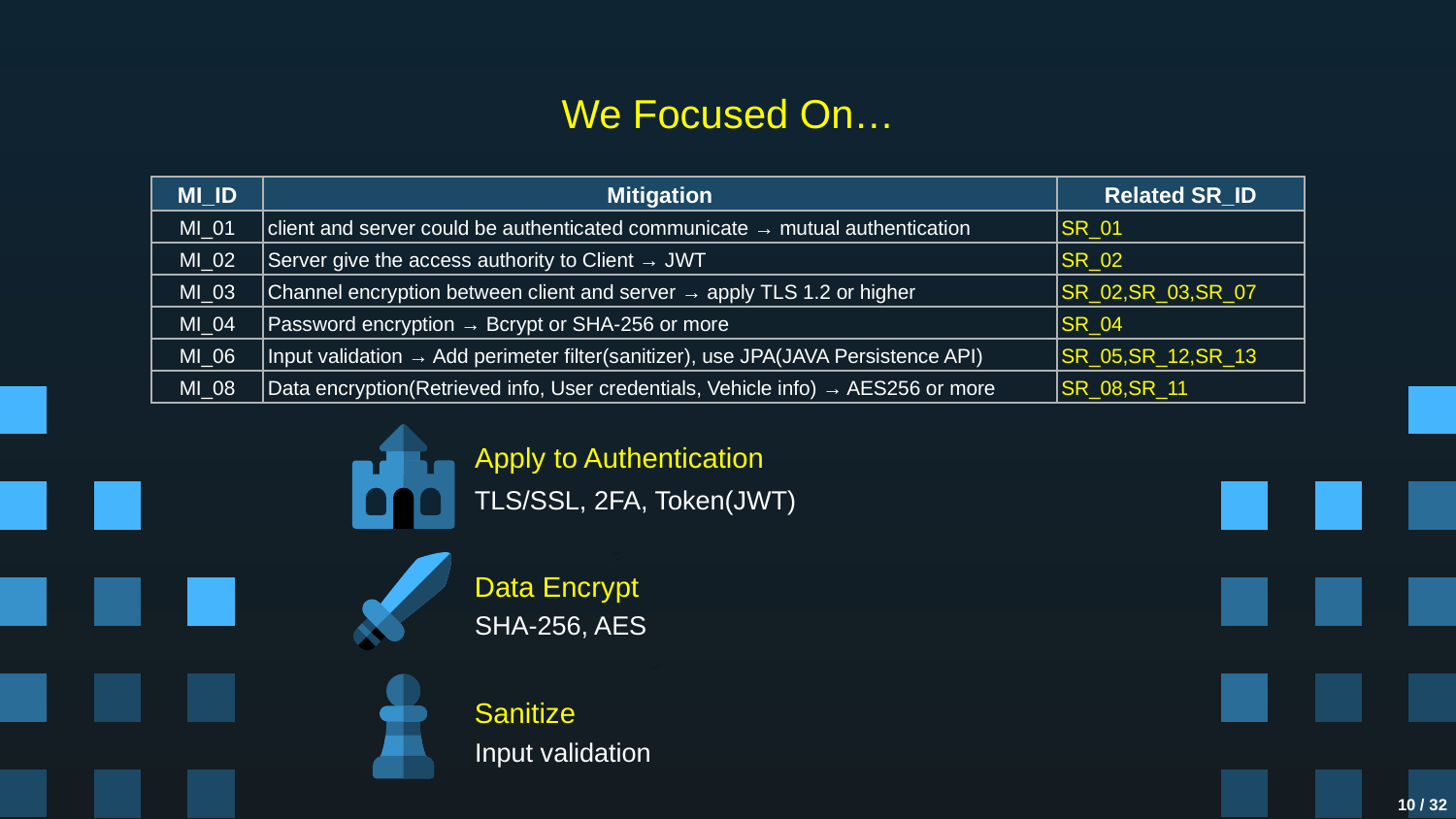

# We Focused On…
| MI\_ID | Mitigation | Related SR\_ID |
| --- | --- | --- |
| MI\_01 | client and server could be authenticated communicate → mutual authentication | SR\_01 |
| MI\_02 | Server give the access authority to Client → JWT | SR\_02 |
| MI\_03 | Channel encryption between client and server → apply TLS 1.2 or higher | SR\_02,SR\_03,SR\_07 |
| MI\_04 | Password encryption → Bcrypt or SHA-256 or more | SR\_04 |
| MI\_06 | Input validation → Add perimeter filter(sanitizer), use JPA(JAVA Persistence API) | SR\_05,SR\_12,SR\_13 |
| MI\_08 | Data encryption(Retrieved info, User credentials, Vehicle info) → AES256 or more | SR\_08,SR\_11 |

Apply to Authentication
TLS/SSL, 2FA, Token(JWT)

Data Encrypt
SHA-256, AES

Sanitize
Input validation
10 / 32